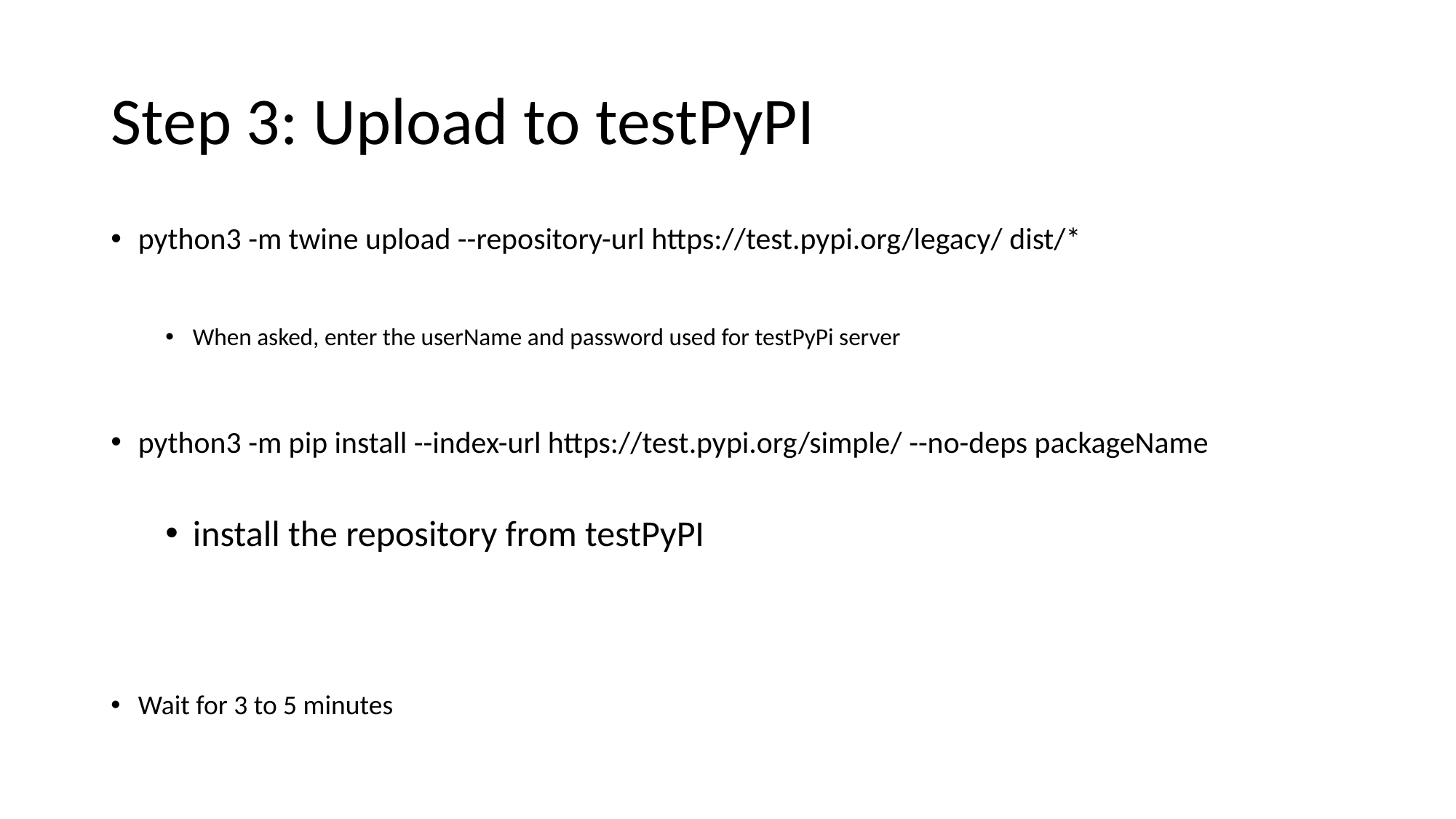

# Step 3: Upload to testPyPI
python3 -m twine upload --repository-url https://test.pypi.org/legacy/ dist/*

When asked, enter the userName and password used for testPyPi server

python3 -m pip install --index-url https://test.pypi.org/simple/ --no-deps packageName

install the repository from testPyPI

Wait for 3 to 5 minutes